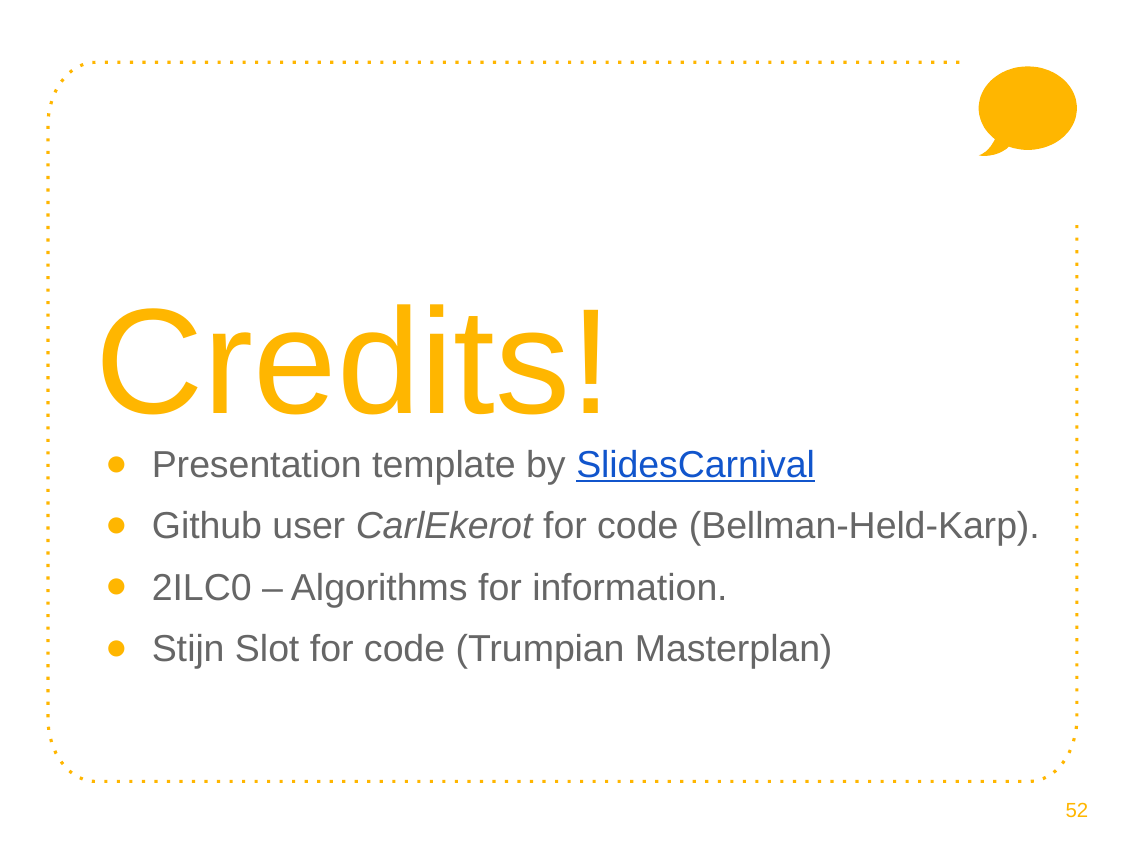

Credits!
Presentation template by SlidesCarnival
Github user CarlEkerot for code (Bellman-Held-Karp).
2ILC0 – Algorithms for information.
Stijn Slot for code (Trumpian Masterplan)

52